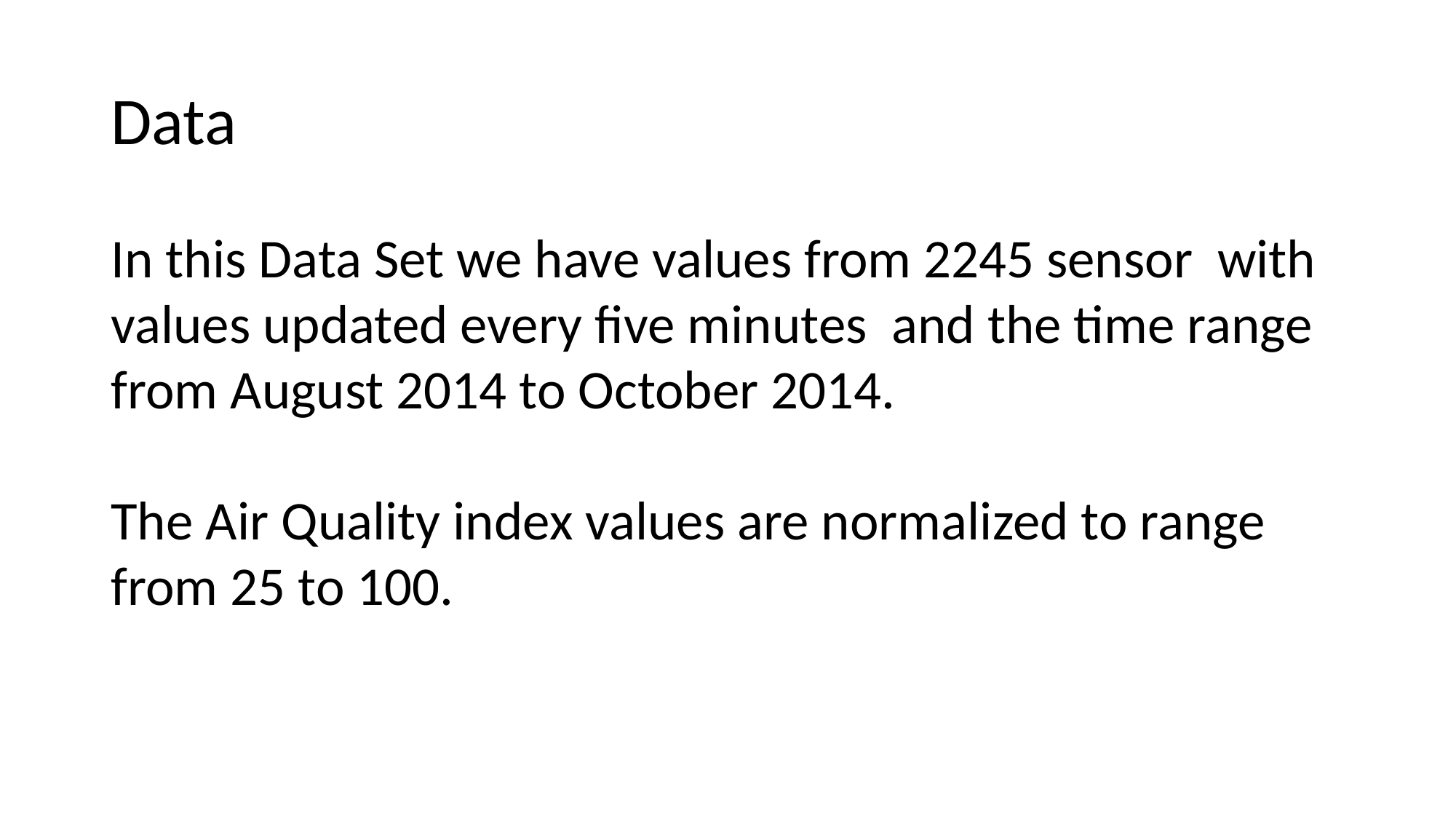

# Data
In this Data Set we have values from 2245 sensor  with values updated every five minutes  and the time range from August 2014 to October 2014.

The Air Quality index values are normalized to range from 25 to 100.